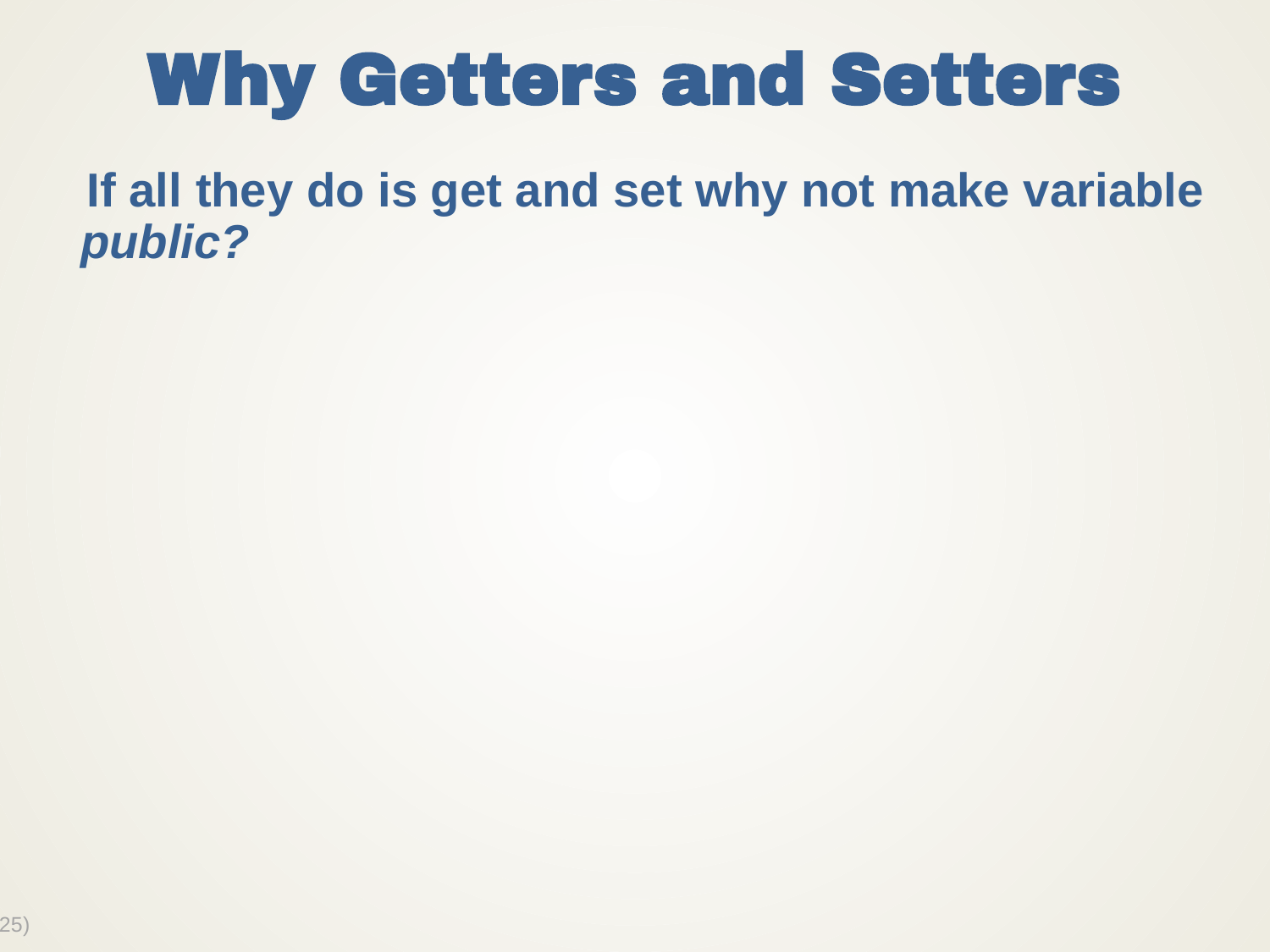

# Why Getters and Setters
If all they do is get and set why not make variable public?